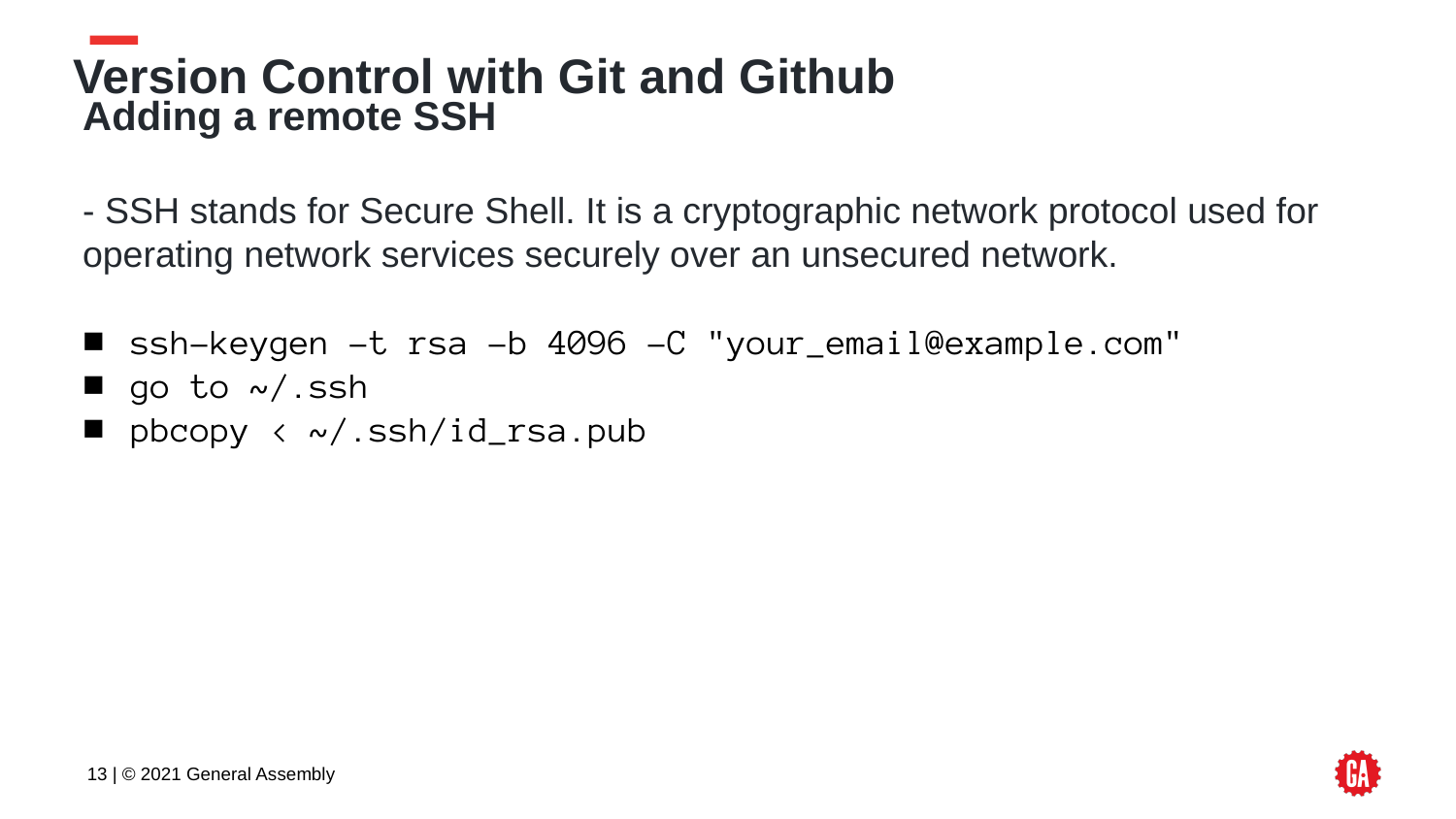

# Version Control with Git and Github
Adding a remote SSH

- SSH stands for Secure Shell. It is a cryptographic network protocol used for operating network services securely over an unsecured network.

ssh-keygen -t rsa -b 4096 -C "your_email@example.com"
go to ~/.ssh
pbcopy < ~/.ssh/id_rsa.pub